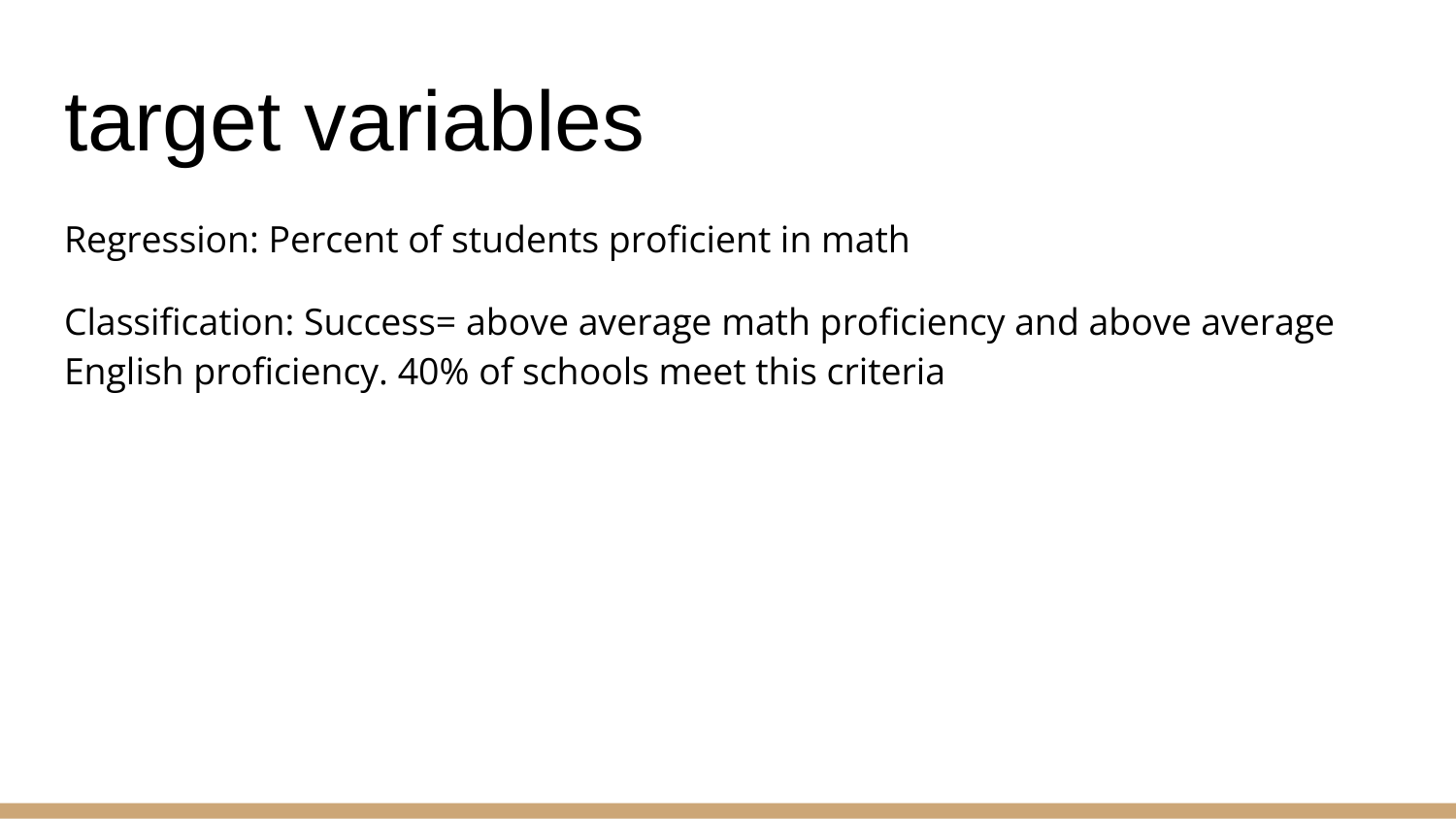

# target variables
Regression: Percent of students proficient in math
Classification: Success= above average math proficiency and above average English proficiency. 40% of schools meet this criteria